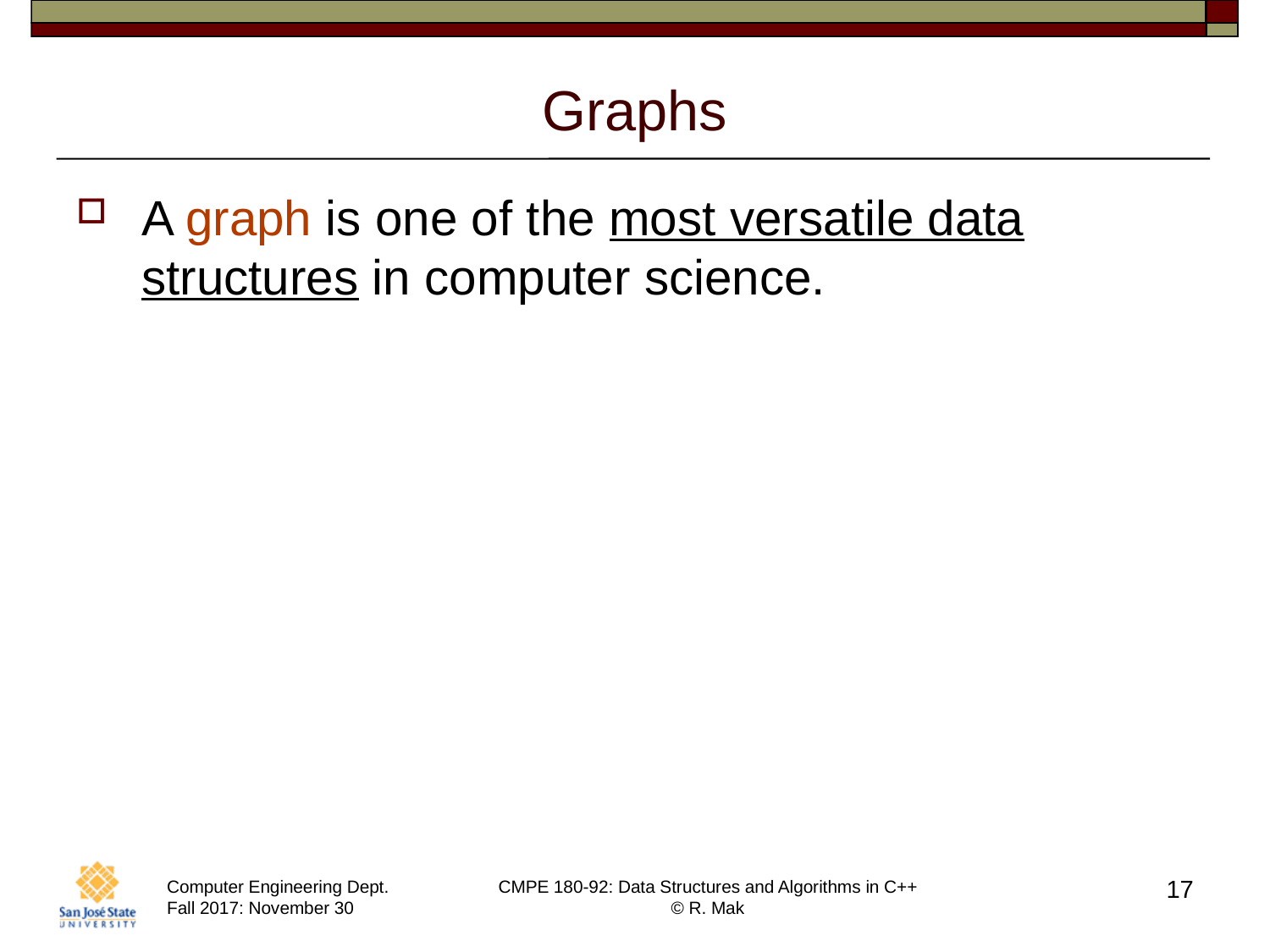

# Graphs
A graph is one of the most versatile data structures in computer science.
17